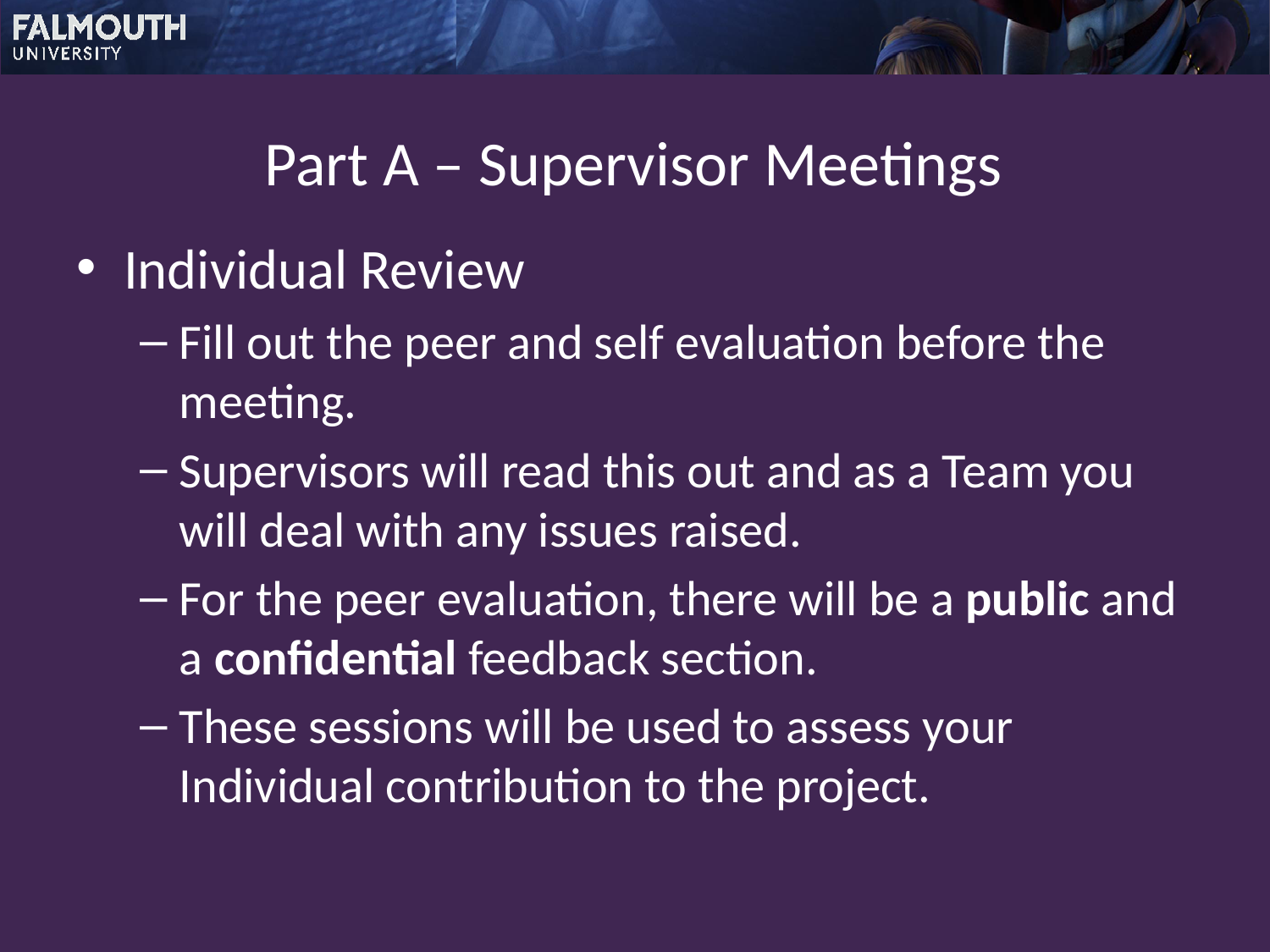

# Part A – Supervisor Meetings
Individual Review
Fill out the peer and self evaluation before the meeting.
Supervisors will read this out and as a Team you will deal with any issues raised.
For the peer evaluation, there will be a public and a confidential feedback section.
These sessions will be used to assess your Individual contribution to the project.